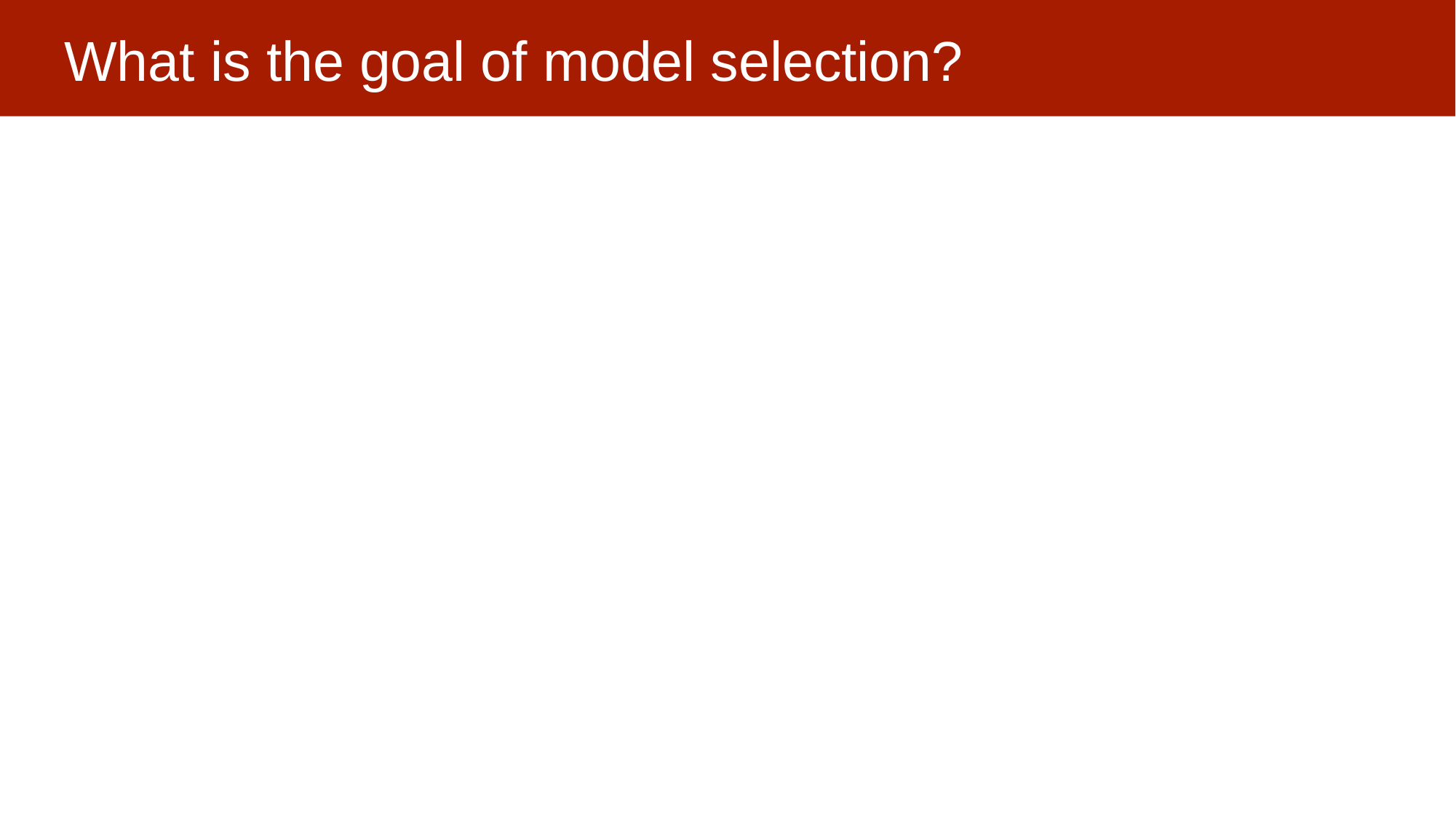

# What is the goal of model selection?